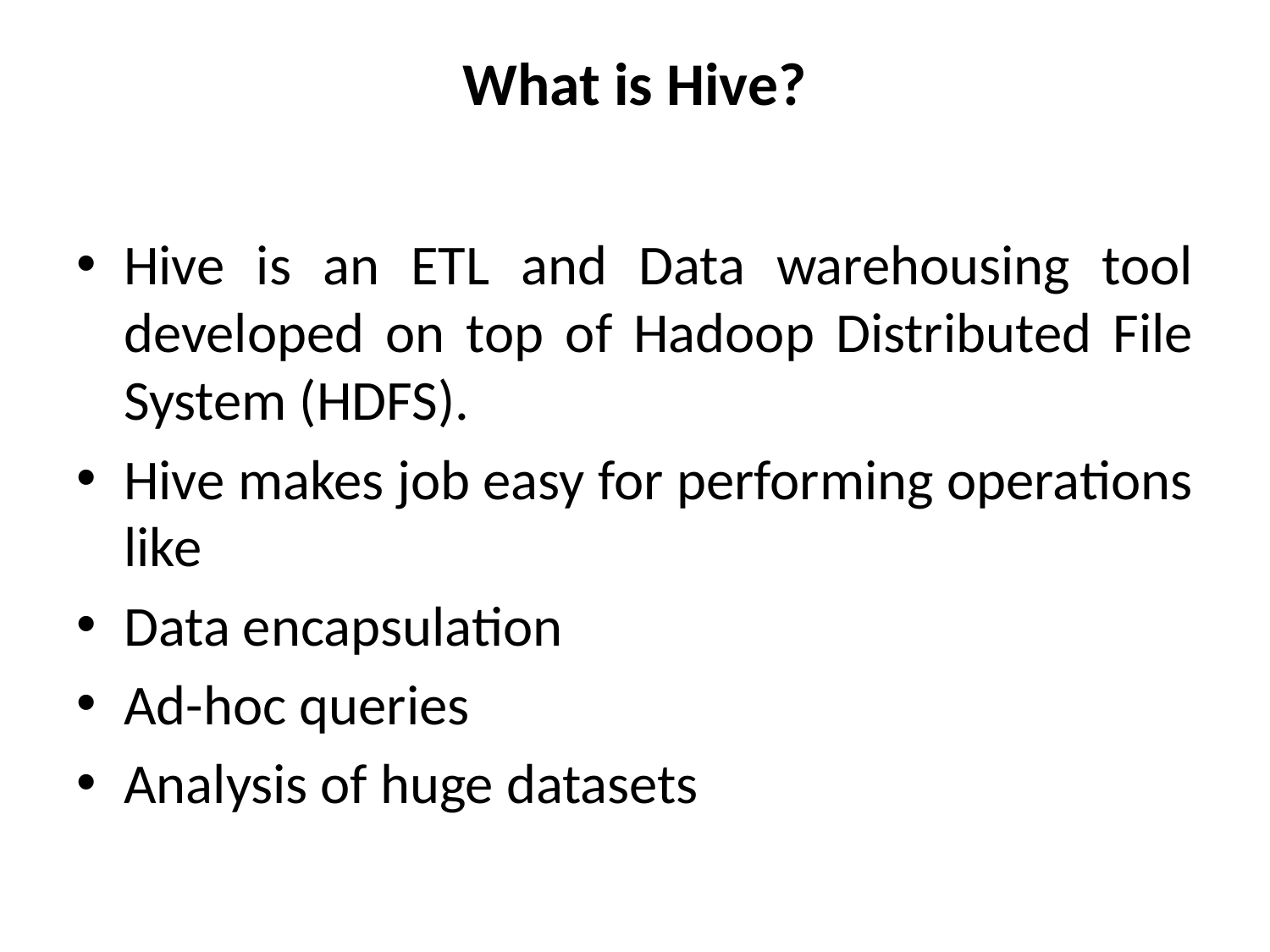

# What is Hive?
Hive is an ETL and Data warehousing tool developed on top of Hadoop Distributed File System (HDFS).
Hive makes job easy for performing operations like
Data encapsulation
Ad-hoc queries
Analysis of huge datasets